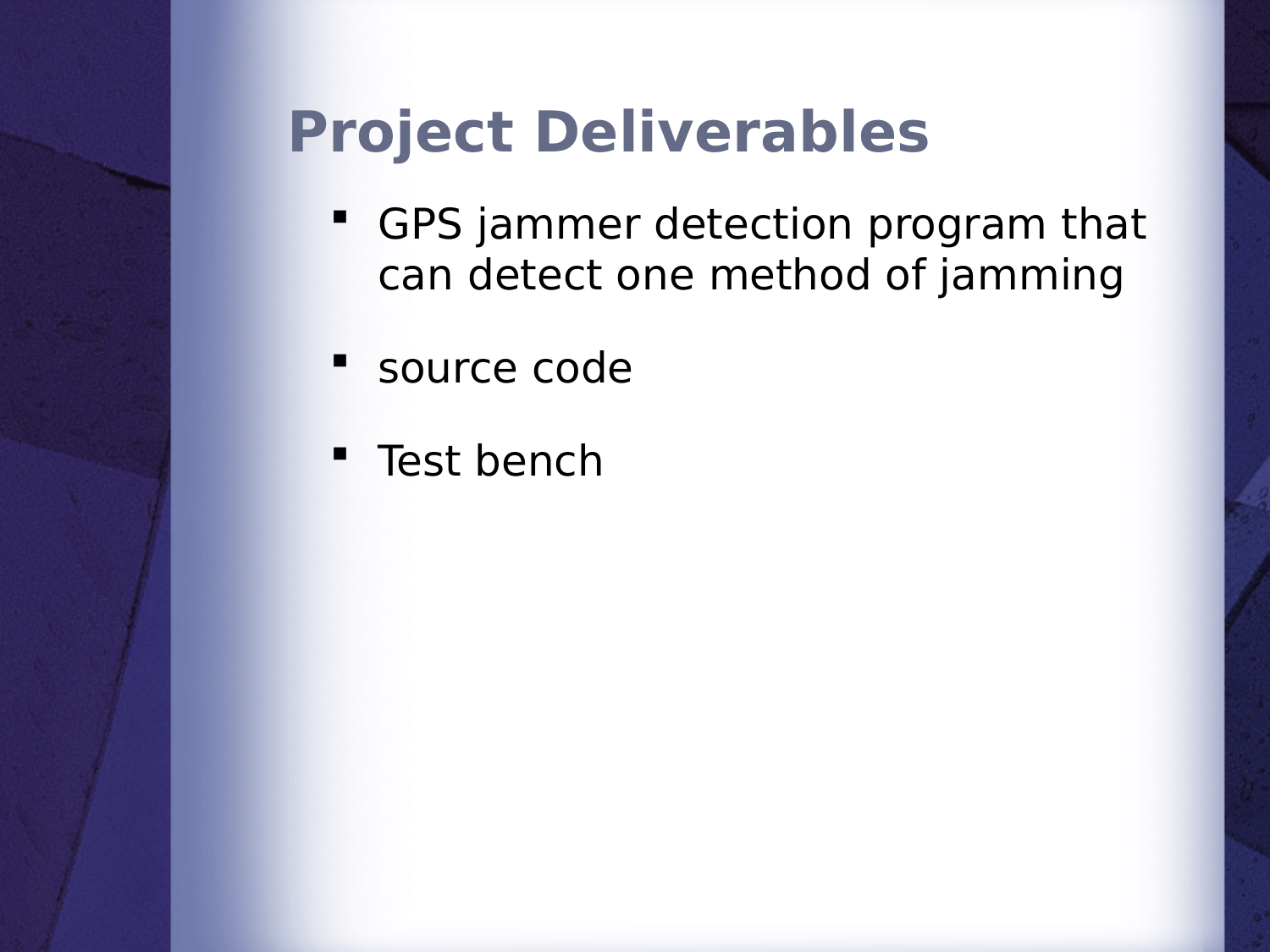

# Project Deliverables
GPS jammer detection program that can detect one method of jamming
source code
Test bench